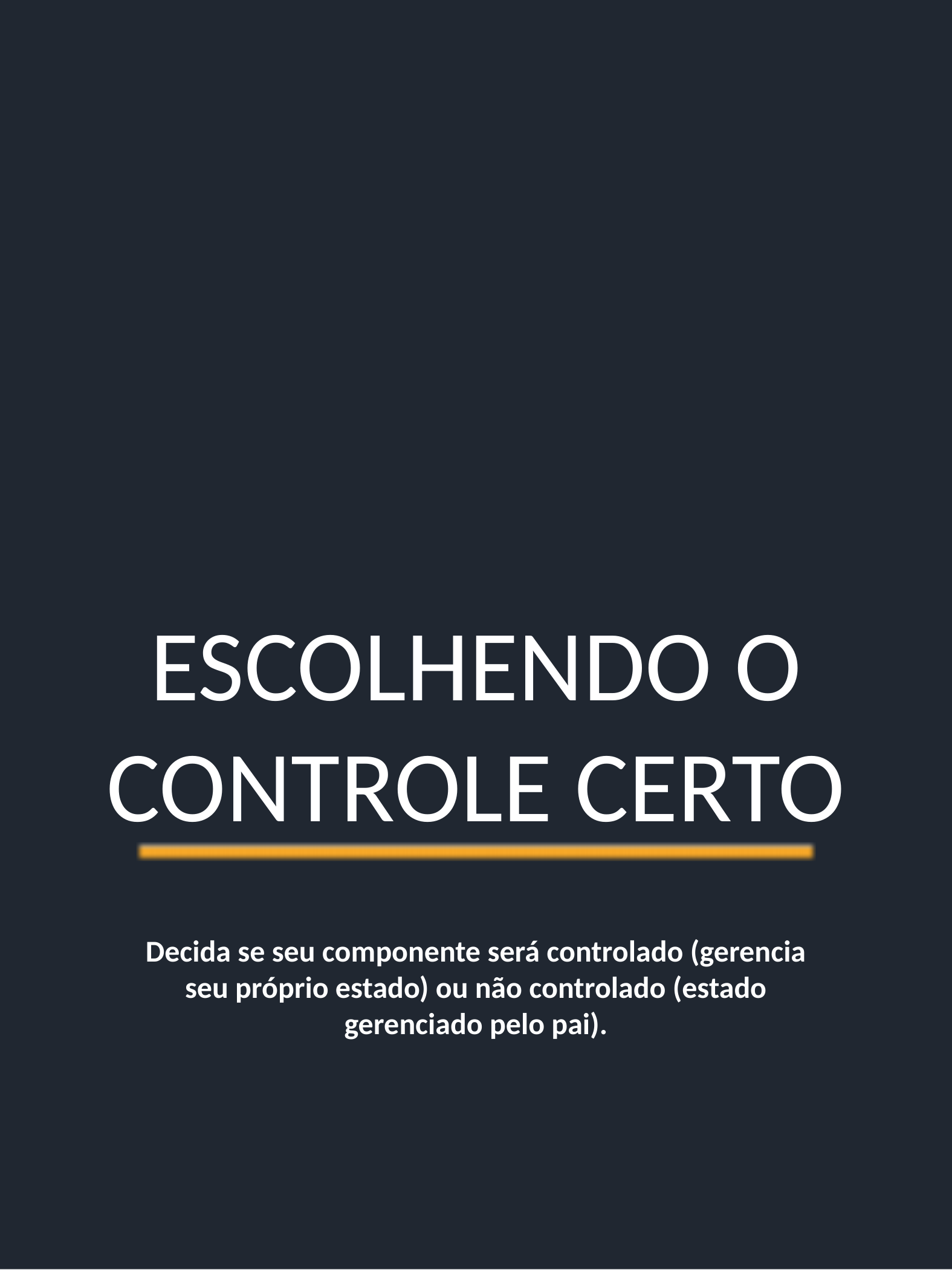

04
ESCOLHENDO O CONTROLE CERTO

Decida se seu componente será controlado (gerencia seu próprio estado) ou não controlado (estado gerenciado pelo pai).
REACT EFICIENTE - JHONATHAN ALVIM
9